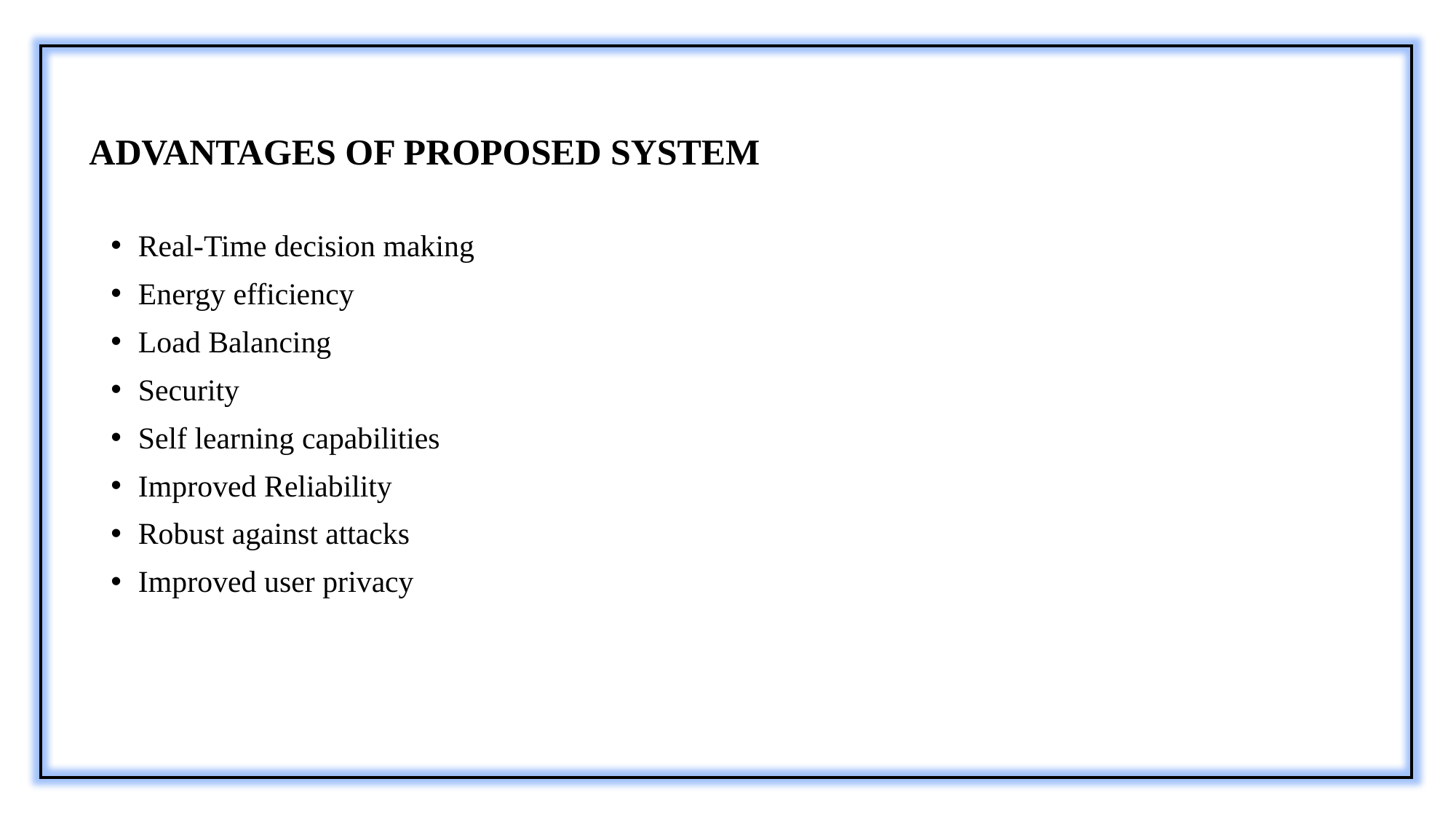

# ADVANTAGES OF PROPOSED SYSTEM
Real-Time decision making
Energy efficiency
Load Balancing
Security
Self learning capabilities
Improved Reliability
Robust against attacks
Improved user privacy